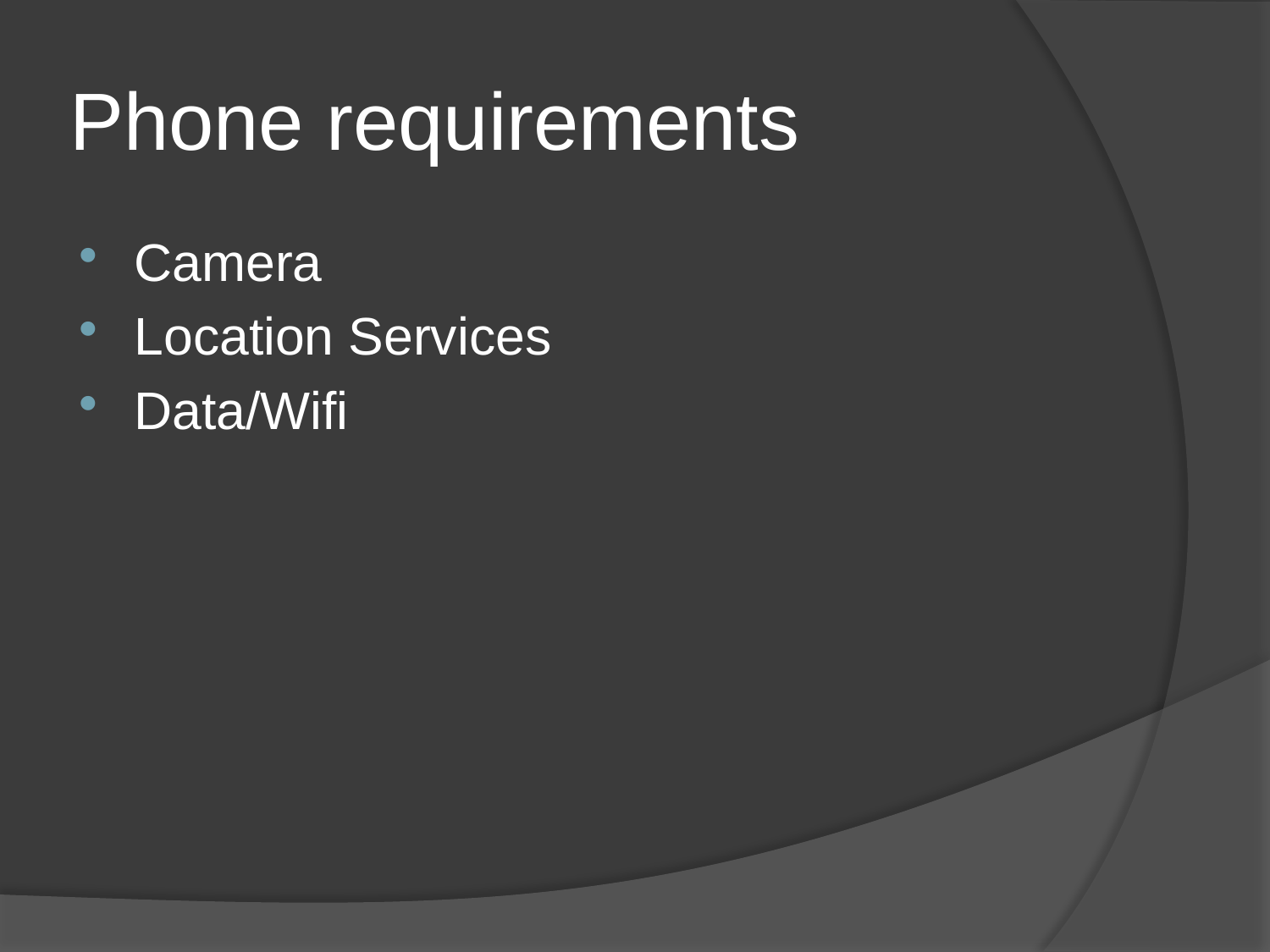

# Phone requirements
Camera
Location Services
Data/Wifi